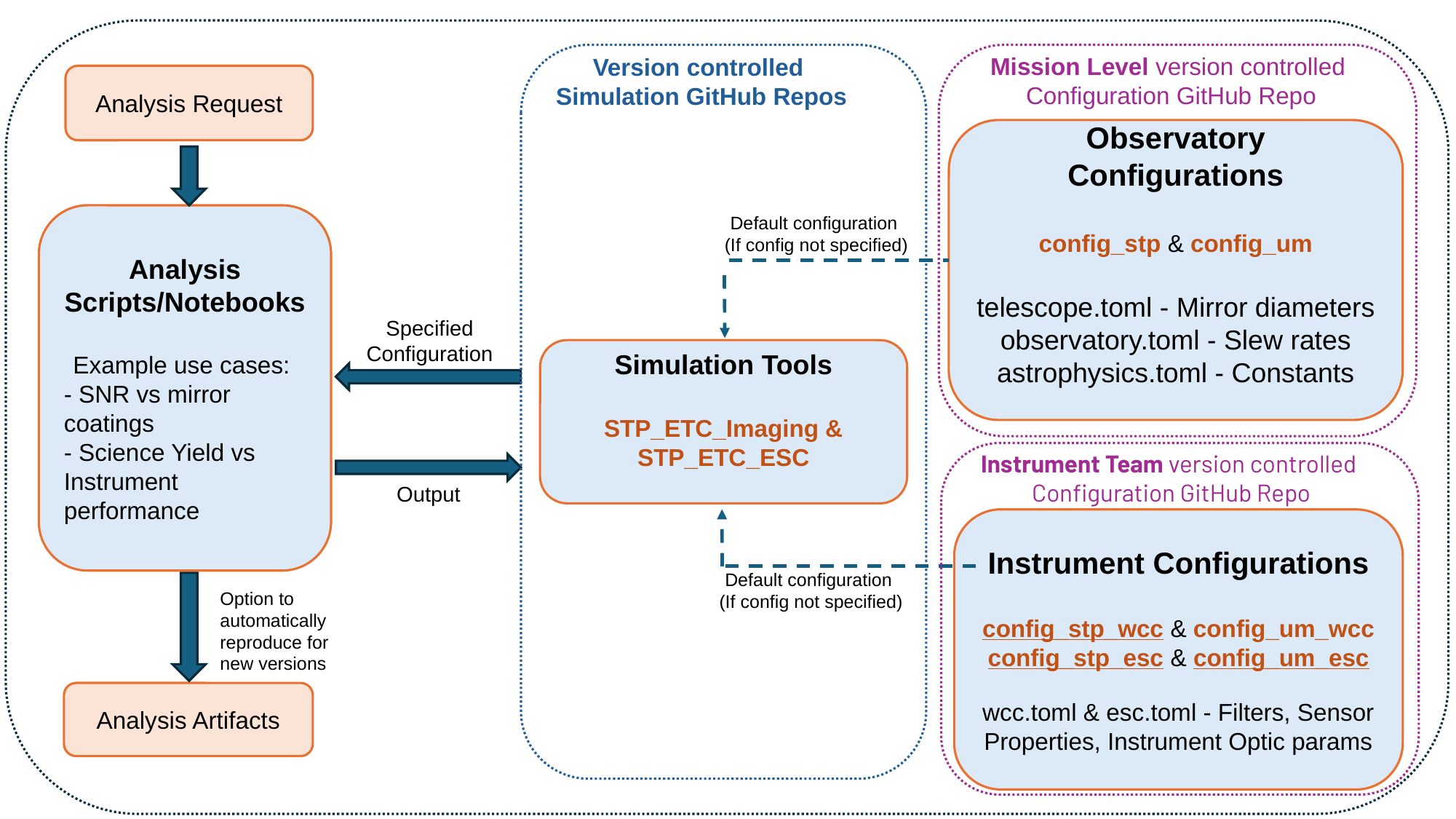

Mission Level version controlled
Configuration GitHub Repo
Observatory Configurations

config_stp & config_um

telescope.toml - Mirror diameters
observatory.toml - Slew rates
astrophysics.toml - Constants

Instrument Configurations

config_stp_wcc & config_um_wcc
config_stp_esc & config_um_esc
wcc.toml & esc.toml - Filters, Sensor Properties, Instrument Optic params

Version controlled
Simulation GitHub Repos
Default configuration
(If config not specified)

Simulation Tools

STP_ETC_Imaging & STP_ETC_ESC
Default configuration
(If config not specified)
Analysis Request

Analysis Scripts/Notebooks

Example use cases:
- SNR vs mirror coatings
- Science Yield vs Instrument performance

Specified Configuration

Output

Option to automatically
reproduce for
new versions
Analysis Artifacts

Instrument Team version controlled
Configuration GitHub Repo